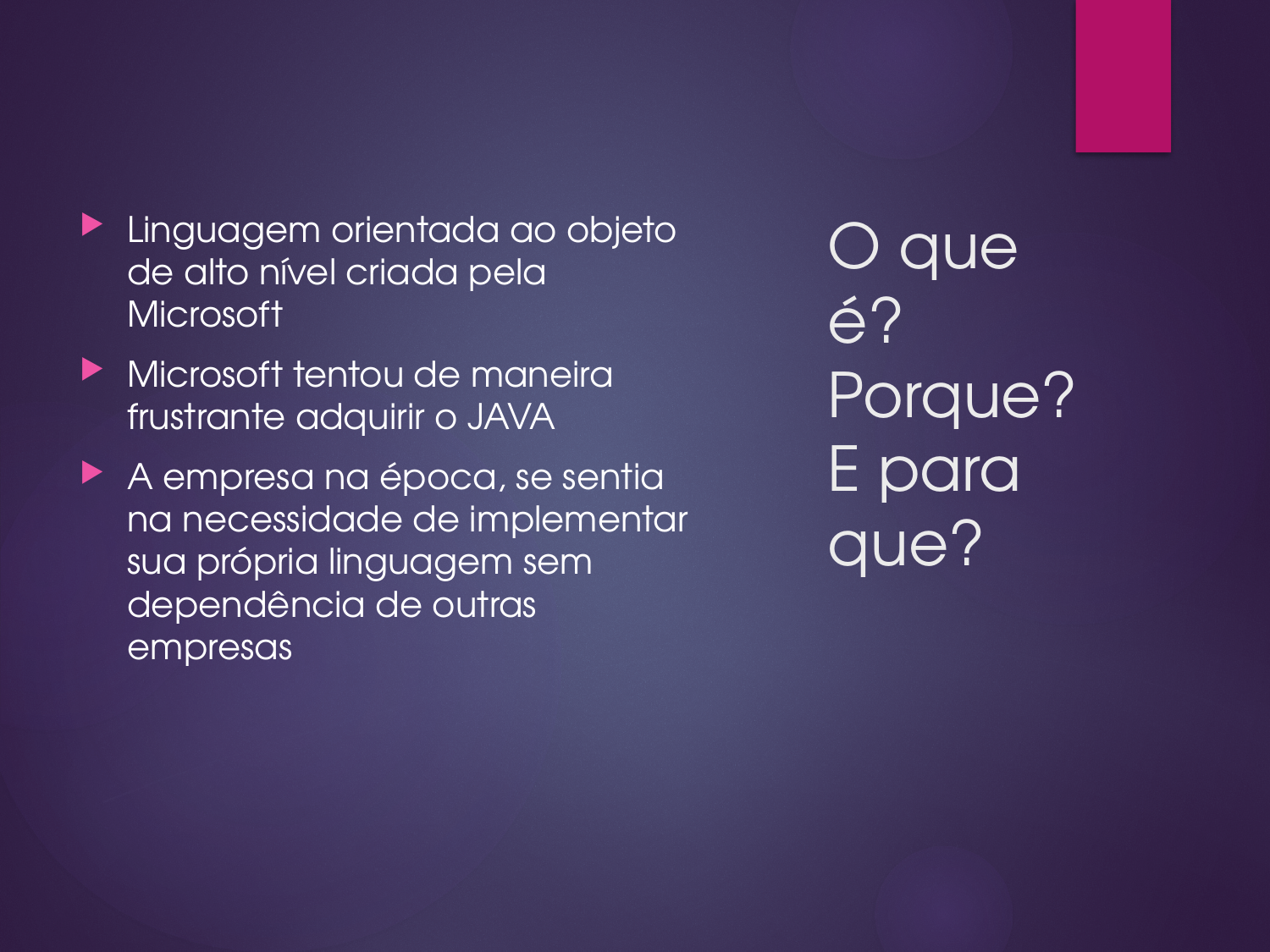

Linguagem orientada ao objeto de alto nível criada pela Microsoft
Microsoft tentou de maneira frustrante adquirir o JAVA
A empresa na época, se sentia na necessidade de implementar sua própria linguagem sem dependência de outras empresas
# O que é? Porque? E para que?